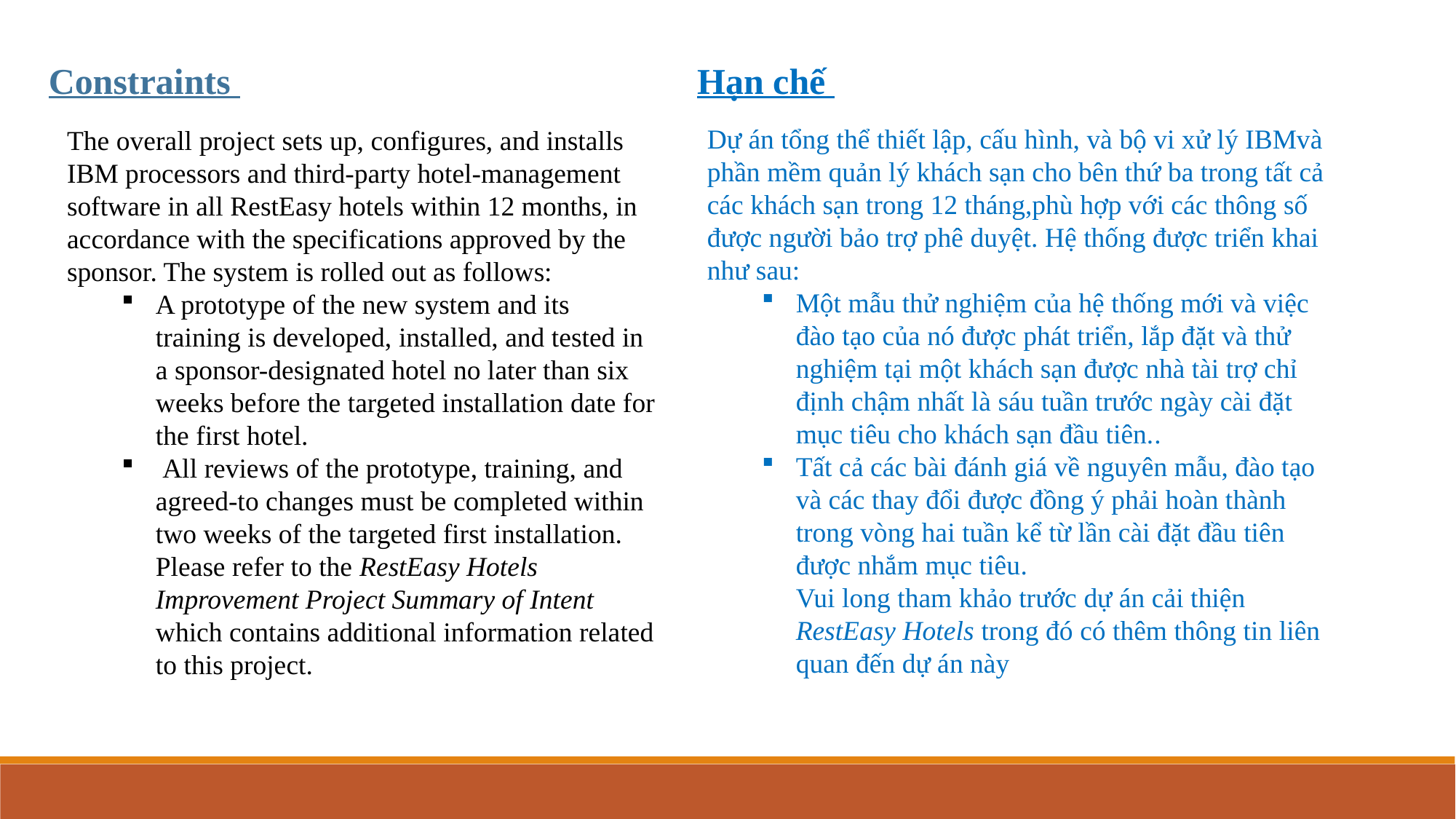

Constraints
Hạn chế

Dự án tổng thể thiết lập, cấu hình, và bộ vi xử lý IBMvà phần mềm quản lý khách sạn cho bên thứ ba trong tất cả các khách sạn trong 12 tháng,phù hợp với các thông số được người bảo trợ phê duyệt. Hệ thống được triển khai như sau:
Một mẫu thử nghiệm của hệ thống mới và việc đào tạo của nó được phát triển, lắp đặt và thử nghiệm tại một khách sạn được nhà tài trợ chỉ định chậm nhất là sáu tuần trước ngày cài đặt mục tiêu cho khách sạn đầu tiên..
Tất cả các bài đánh giá về nguyên mẫu, đào tạo và các thay đổi được đồng ý phải hoàn thành trong vòng hai tuần kể từ lần cài đặt đầu tiên được nhắm mục tiêu.
Vui long tham khảo trước dự án cải thiện  RestEasy Hotels trong đó có thêm thông tin liên quan đến dự án này
The overall project sets up, configures, and installs IBM processors and third-party hotel-management software in all RestEasy hotels within 12 months, in accordance with the specifications approved by the sponsor. The system is rolled out as follows:
A prototype of the new system and its training is developed, installed, and tested in a sponsor-designated hotel no later than six weeks before the targeted installation date for the first hotel.
 All reviews of the prototype, training, and agreed-to changes must be completed within two weeks of the targeted first installation.
Please refer to the RestEasy Hotels Improvement Project Summary of Intent which contains additional information related to this project.